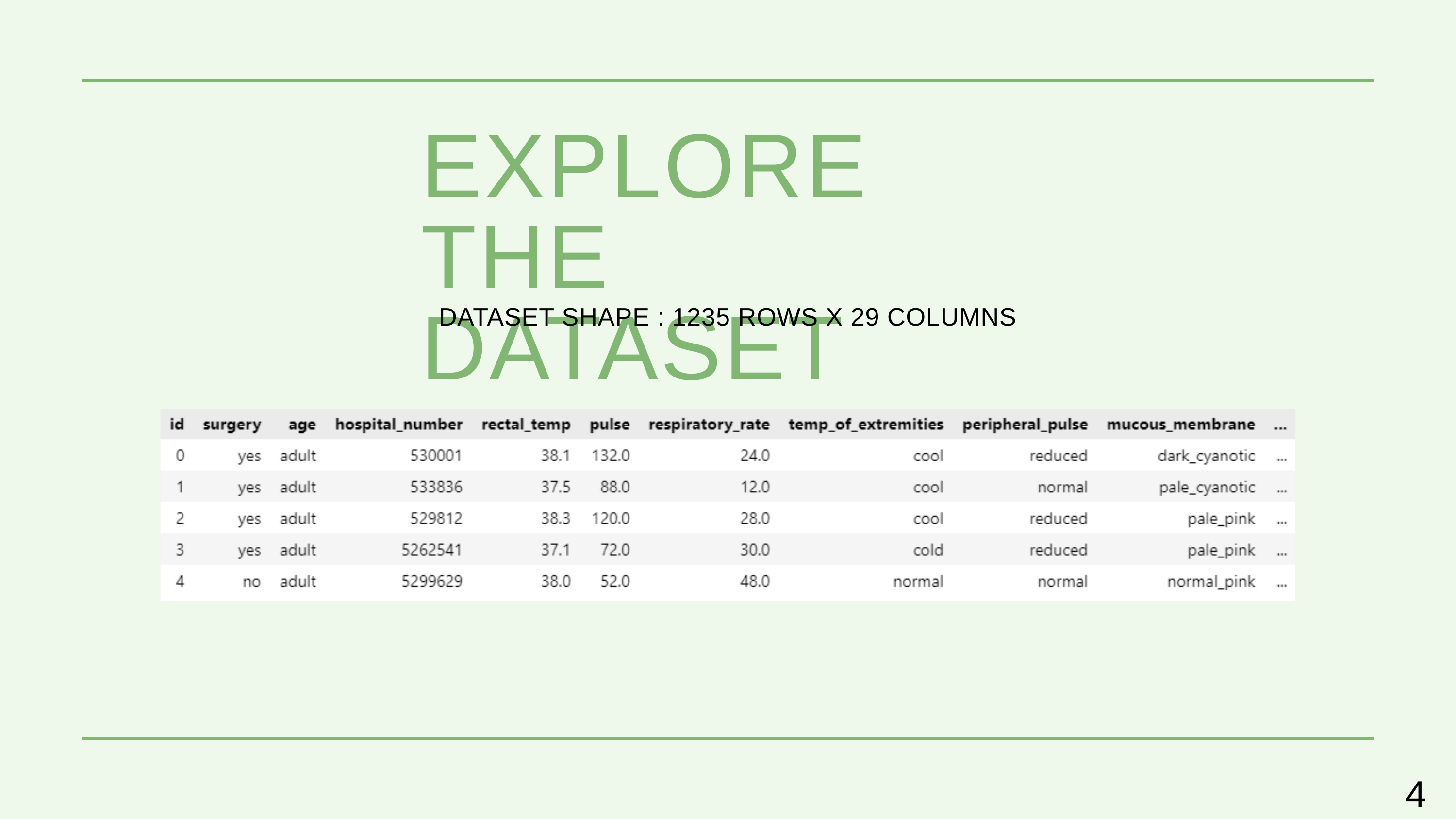

EXPLORE THE DATASET
DATASET SHAPE : 1235 ROWS X 29 COLUMNS

4